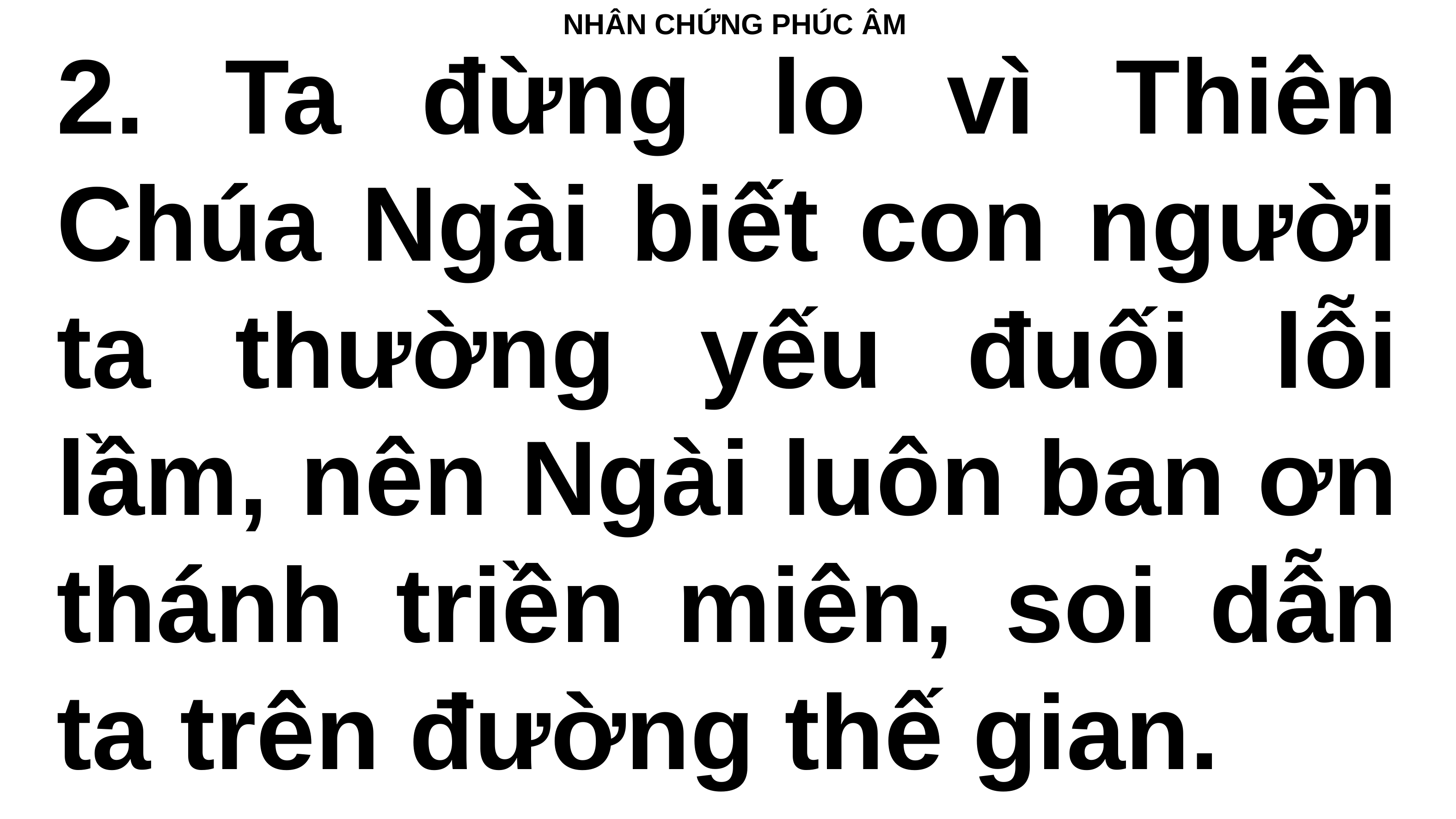

# NHÂN CHỨNG PHÚC ÂM
2. Ta đừng lo vì Thiên Chúa Ngài biết con người ta thường yếu đuối lỗi lầm, nên Ngài luôn ban ơn thánh triền miên, soi dẫn ta trên đường thế gian.